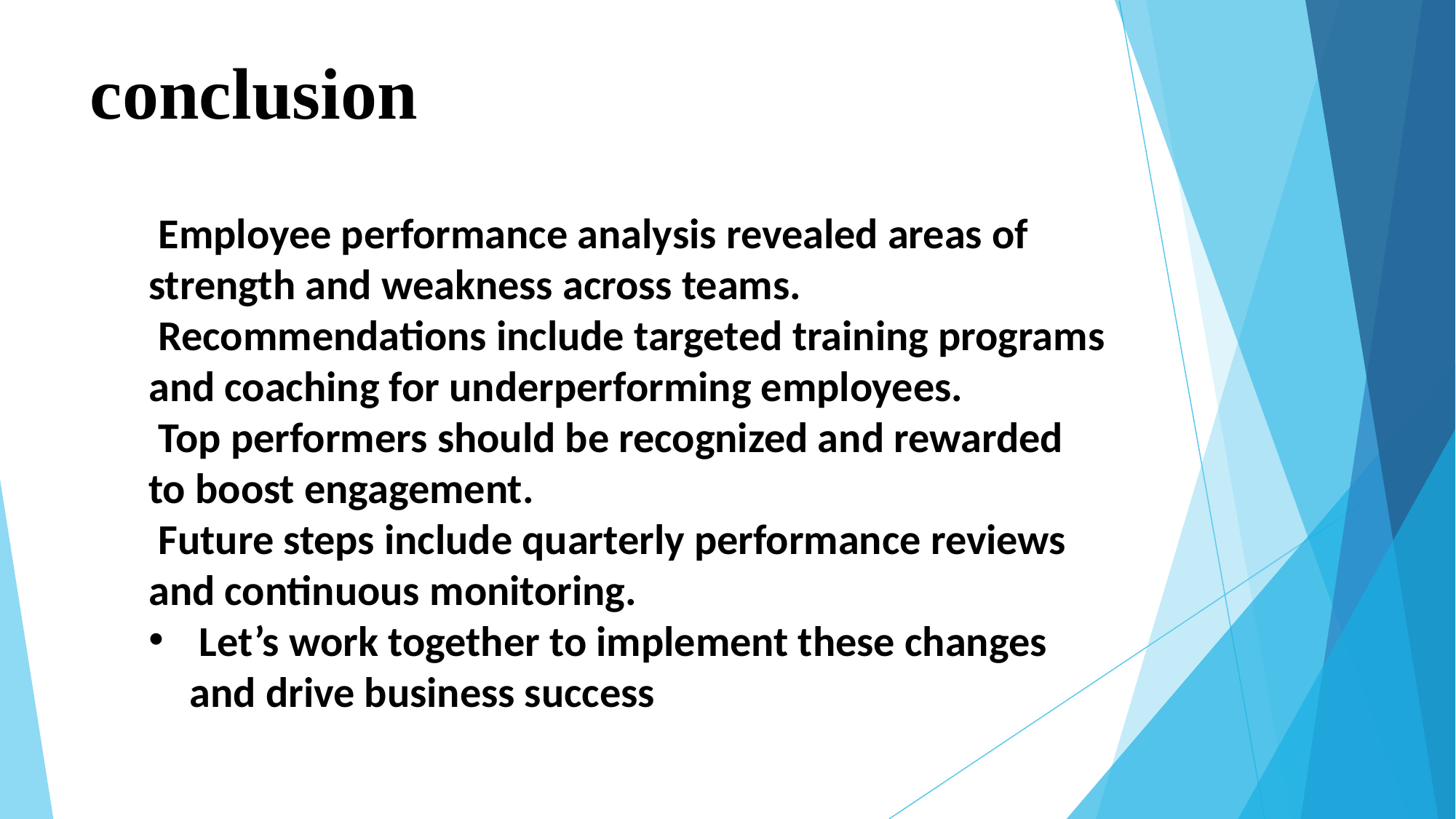

# conclusion

 Employee performance analysis revealed areas of strength and weakness across teams.
 Recommendations include targeted training programs and coaching for underperforming employees.
 Top performers should be recognized and rewarded   to boost engagement.
 Future steps include quarterly performance reviews and continuous monitoring.
 Let’s work together to implement these changes and drive business success